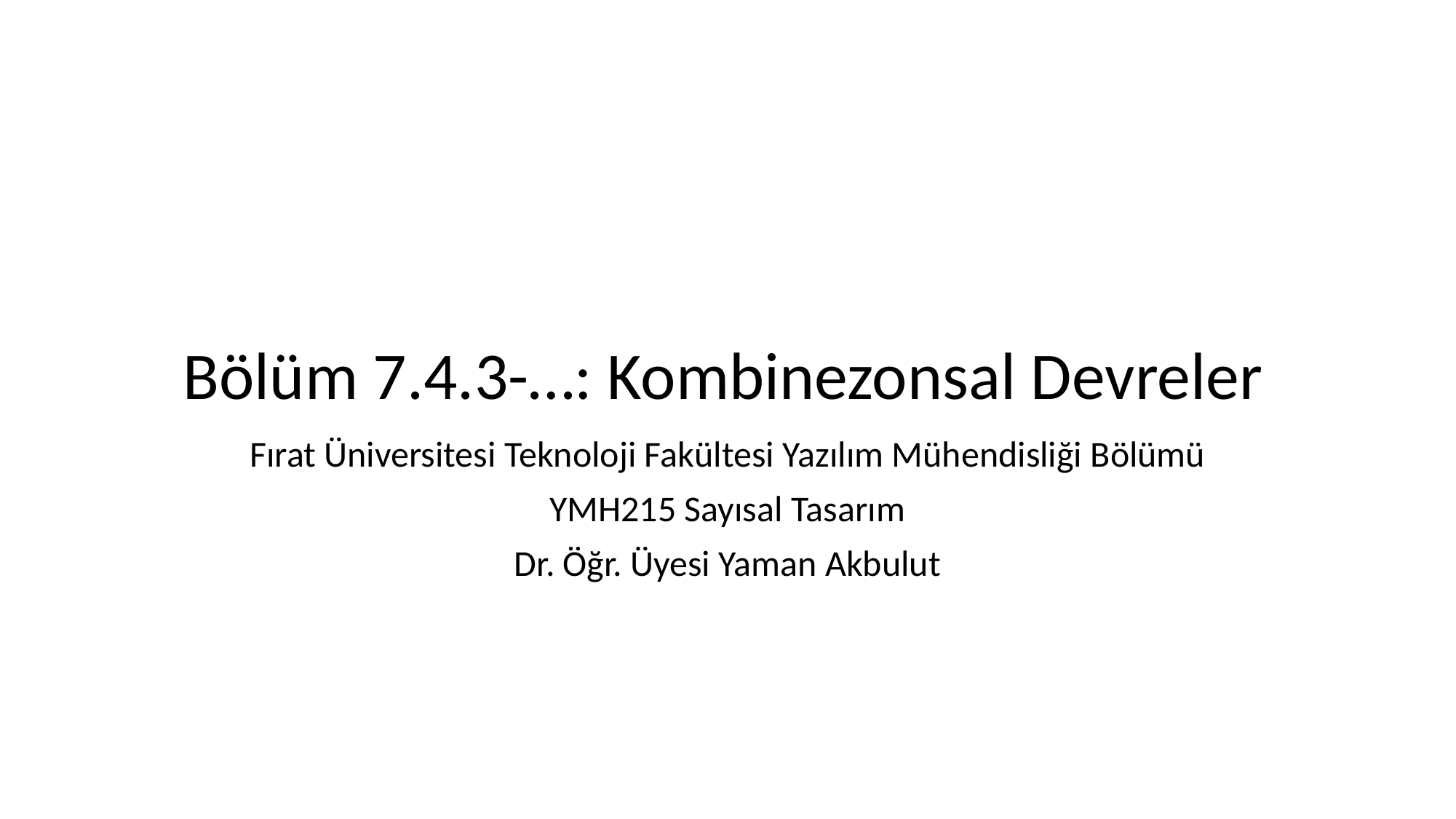

# Bölüm 7.4.3-…: Kombinezonsal Devreler
Fırat Üniversitesi Teknoloji Fakültesi Yazılım Mühendisliği Bölümü
YMH215 Sayısal Tasarım
Dr. Öğr. Üyesi Yaman Akbulut